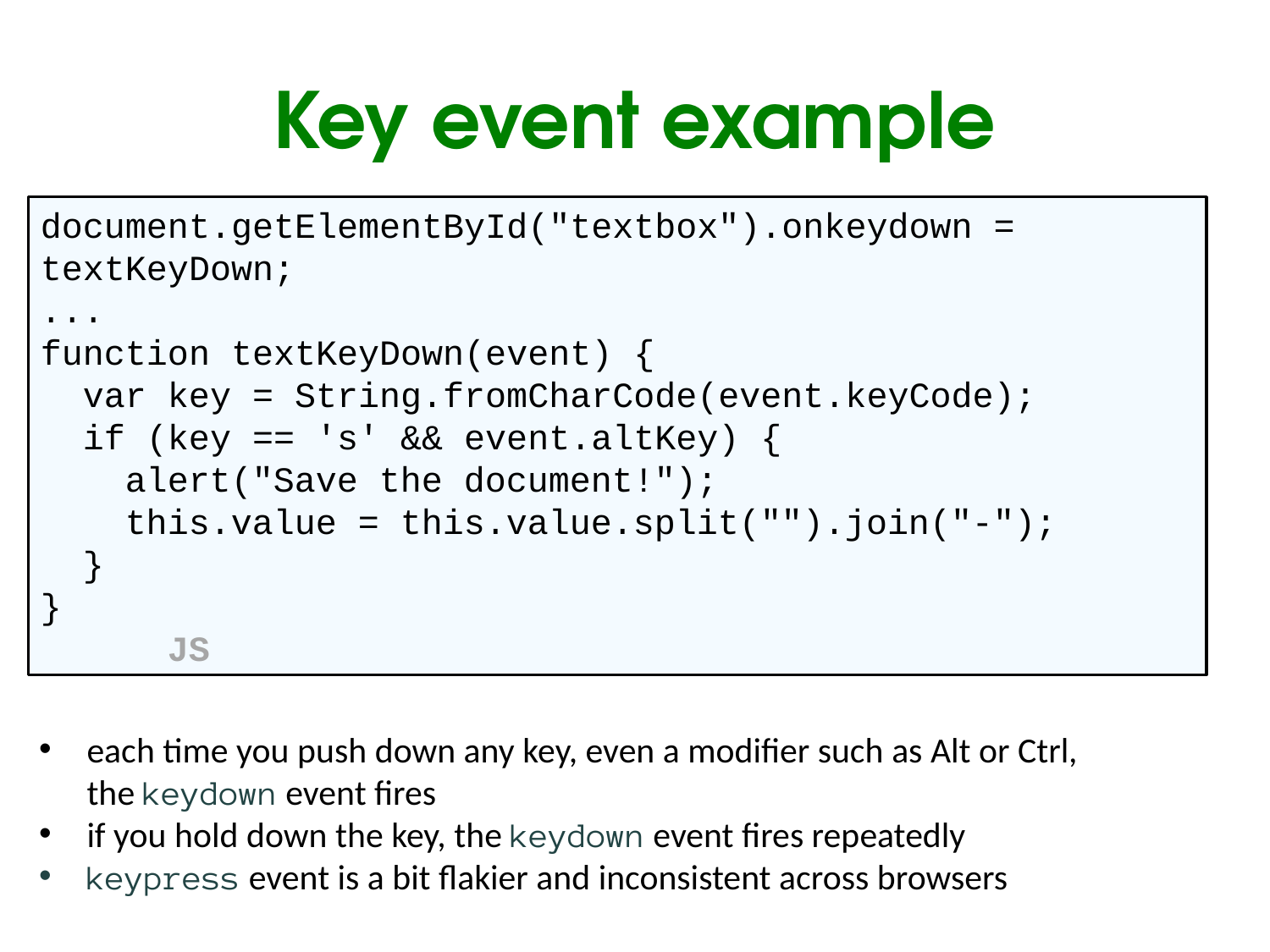

# Key event example
document.getElementById("textbox").onkeydown = textKeyDown;
...
function textKeyDown(event) {
  var key = String.fromCharCode(event.keyCode);
  if (key == 's' && event.altKey) {
    alert("Save the document!");
    this.value = this.value.split("").join("-");
  }
}                                                            JS

each time you push down any key, even a modifier such as Alt or Ctrl, the keydown event fires
if you hold down the key, the keydown event fires repeatedly
keypress event is a bit flakier and inconsistent across browsers